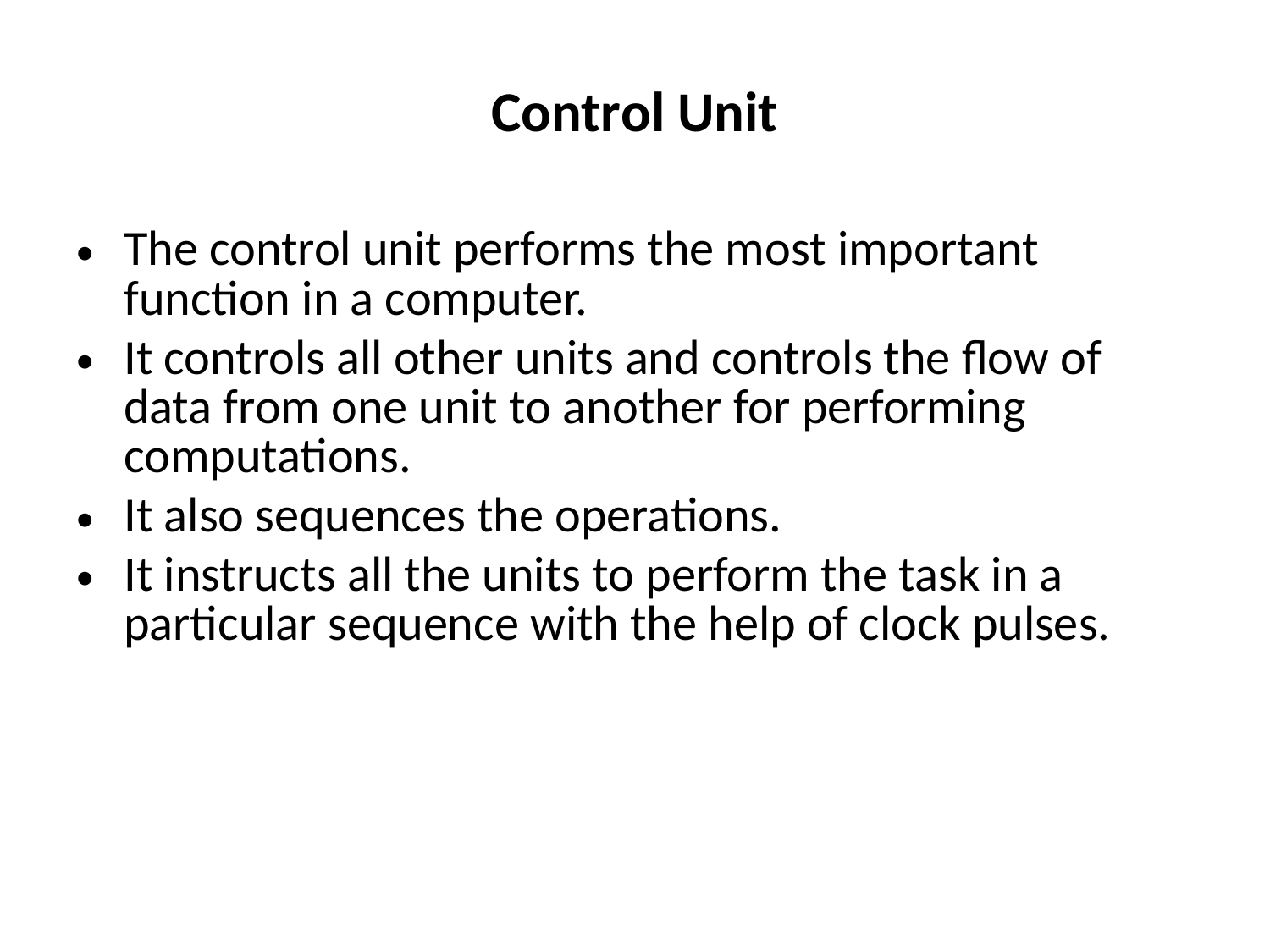

# Control Unit
The control unit performs the most important function in a computer.
It controls all other units and controls the flow of data from one unit to another for performing computations.
It also sequences the operations.
It instructs all the units to perform the task in a particular sequence with the help of clock pulses.